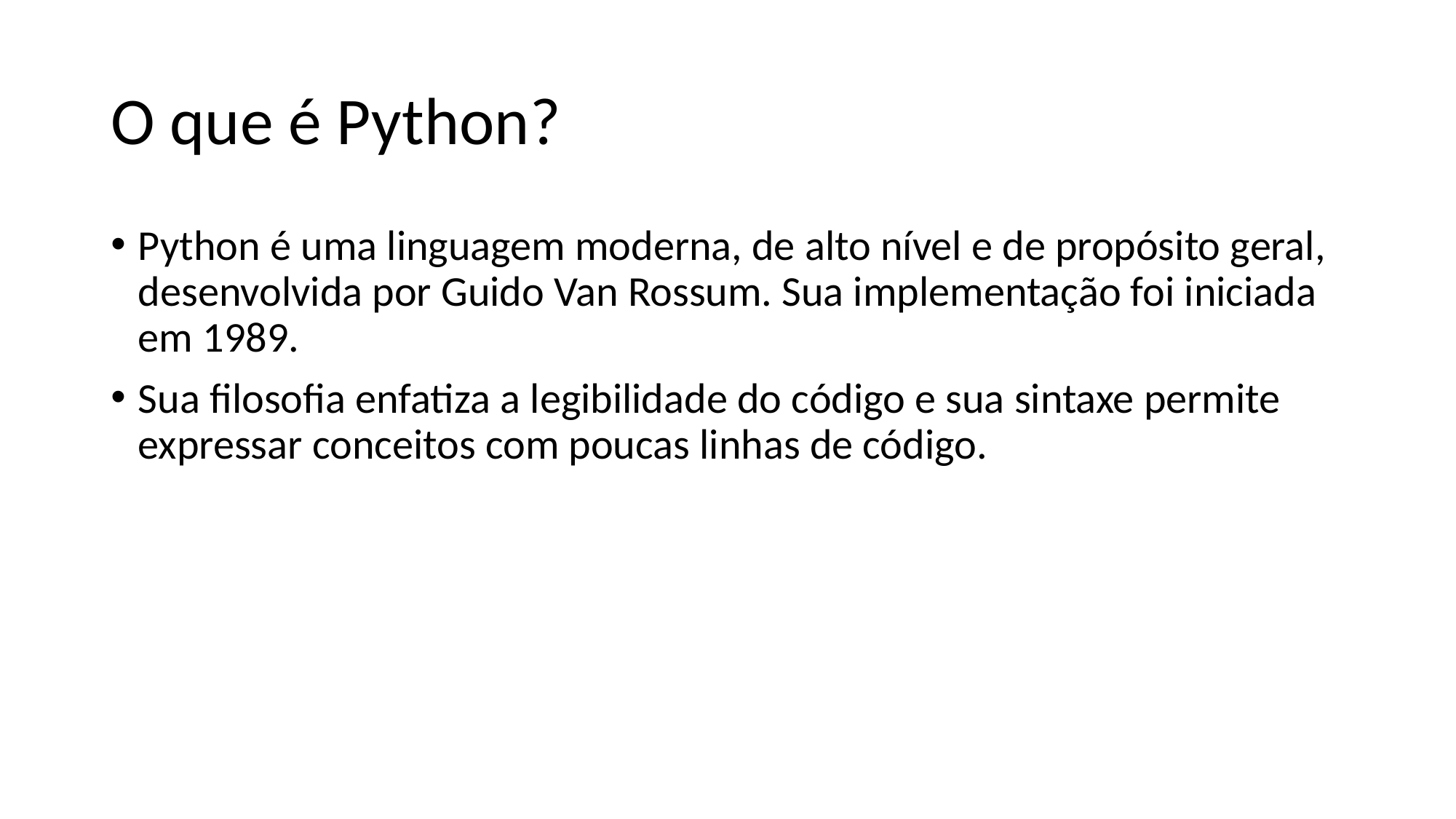

# O que é Python?
Python é uma linguagem moderna, de alto nível e de propósito geral, desenvolvida por Guido Van Rossum. Sua implementação foi iniciada em 1989.
Sua filosofia enfatiza a legibilidade do código e sua sintaxe permite expressar conceitos com poucas linhas de código.